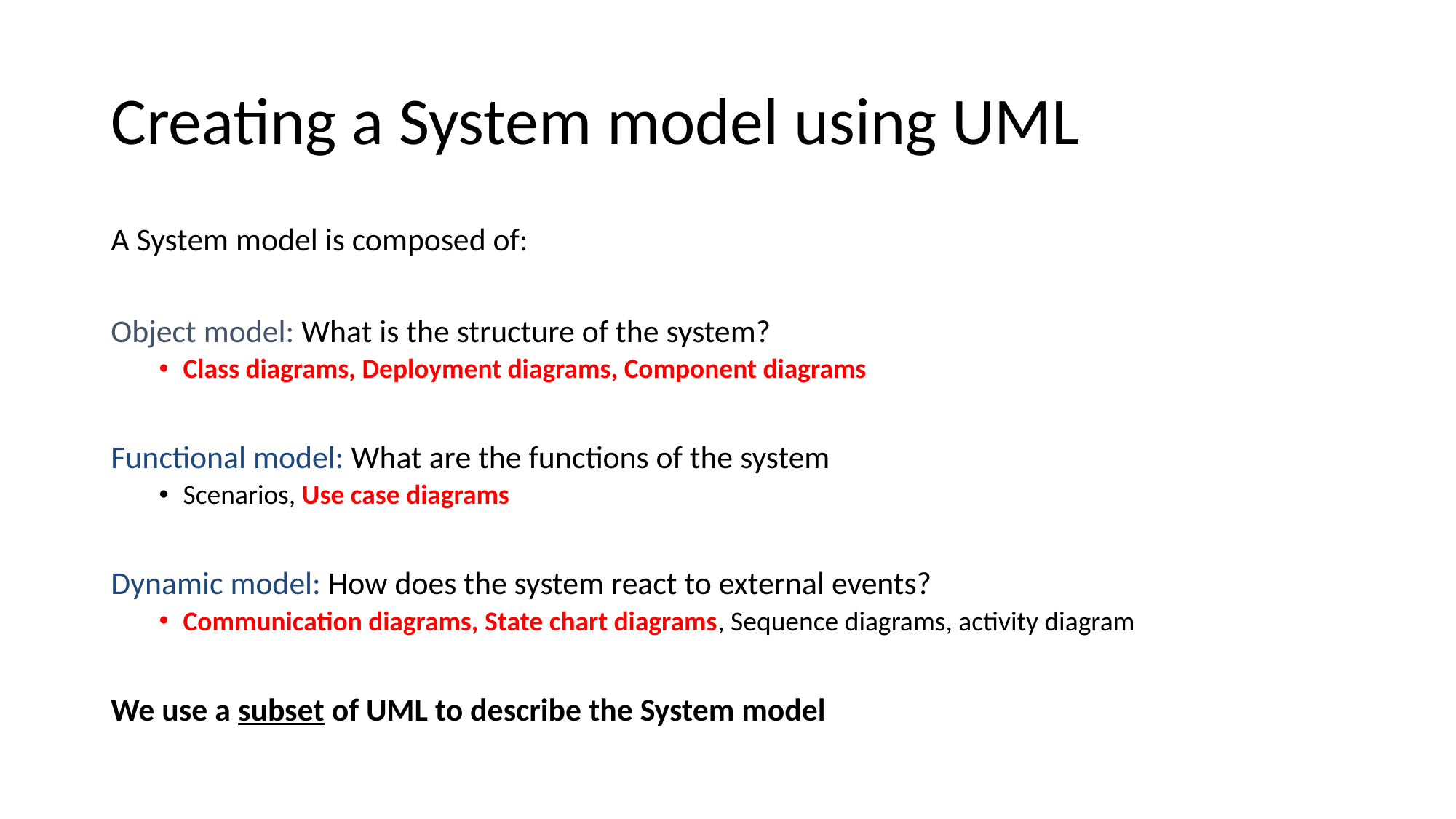

# Creating a System model using UML
A System model is composed of:

Object model: What is the structure of the system?
Class diagrams, Deployment diagrams, Component diagrams

Functional model: What are the functions of the system
Scenarios, Use case diagrams

Dynamic model: How does the system react to external events?
Communication diagrams, State chart diagrams, Sequence diagrams, activity diagram

We use a subset of UML to describe the System model